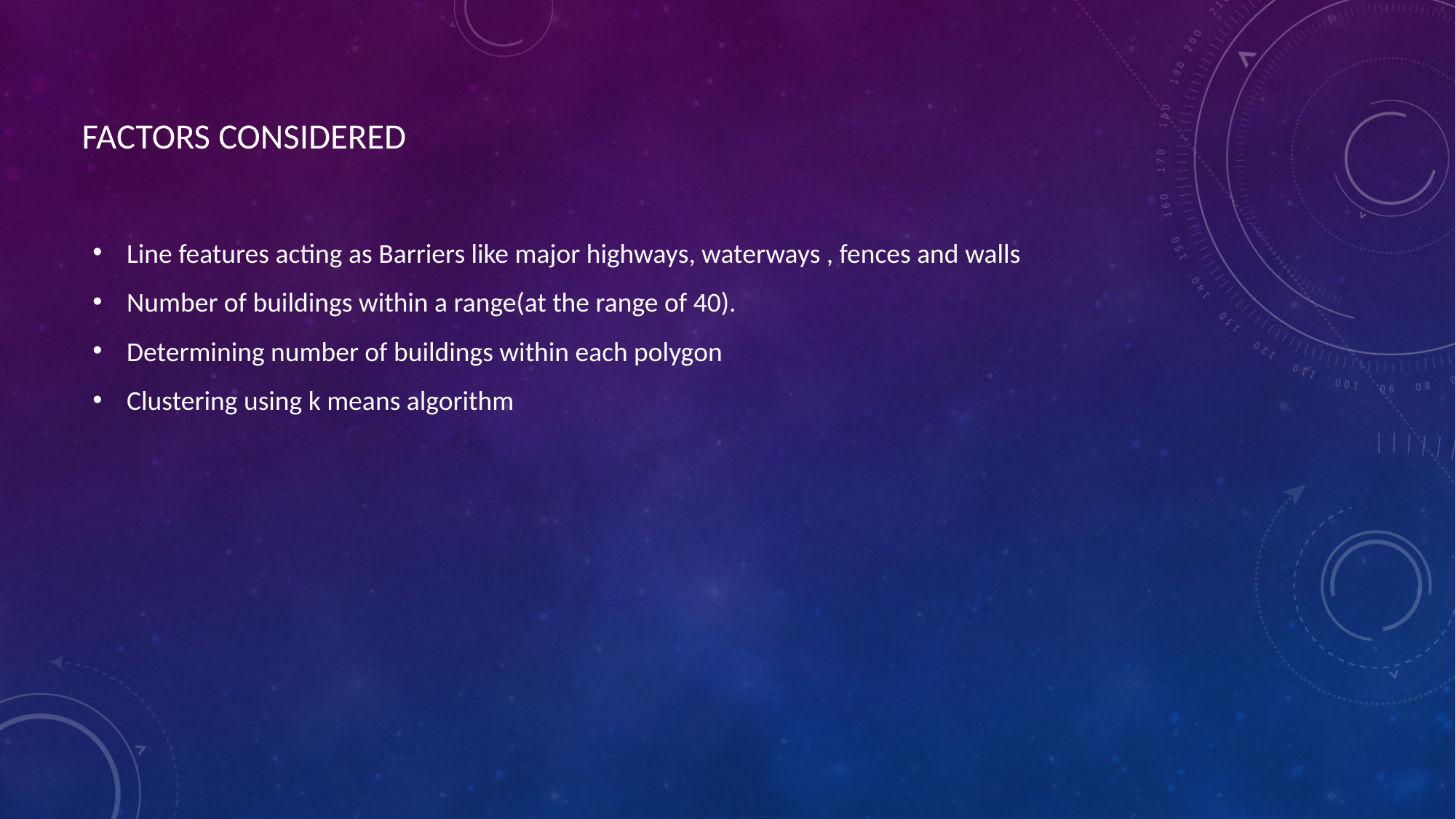

# Factors considered
Line features acting as Barriers like major highways, waterways , fences and walls
Number of buildings within a range(at the range of 40).
Determining number of buildings within each polygon
Clustering using k means algorithm